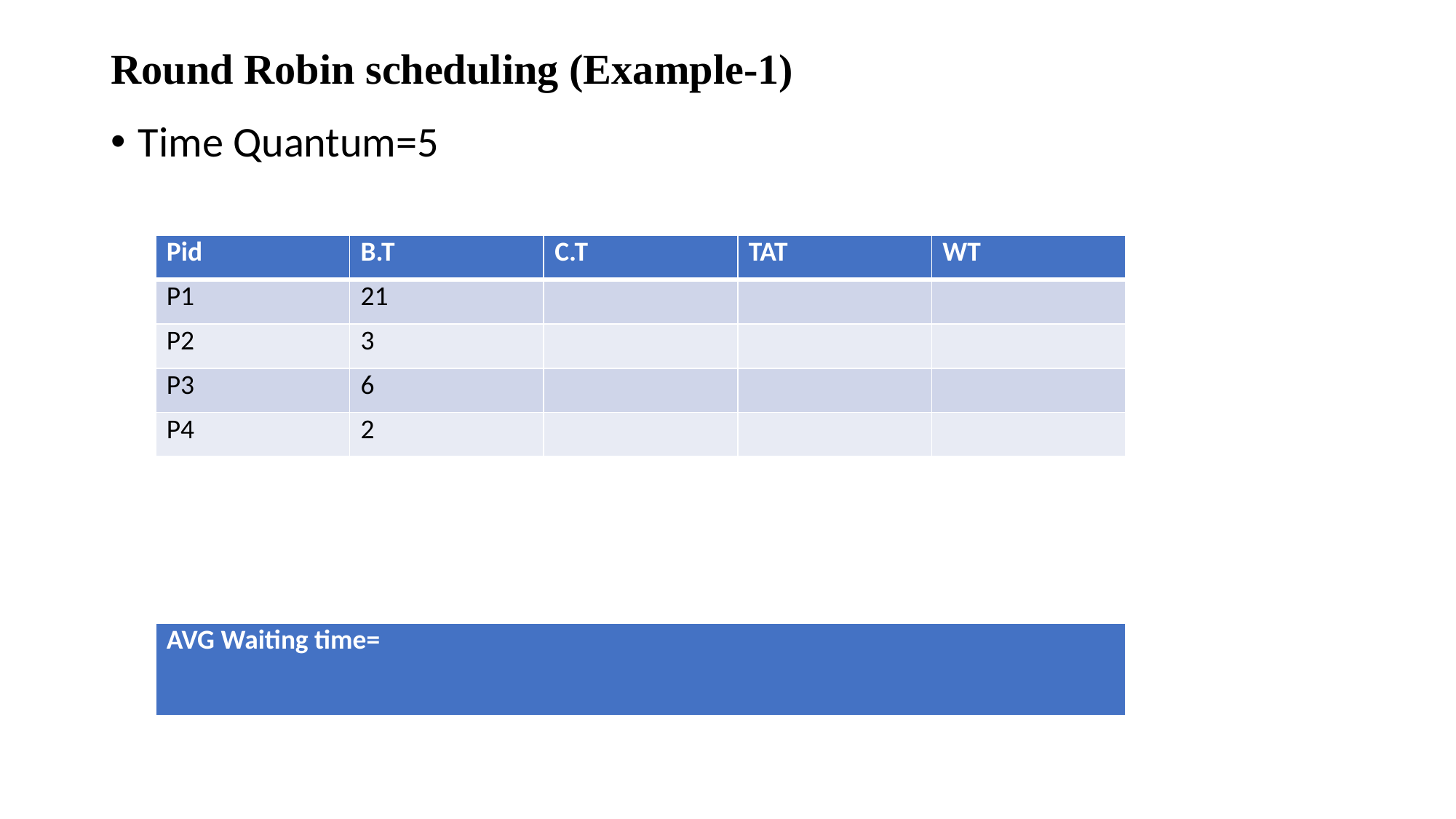

# Round Robin scheduling (Example-1)
Time Quantum=5

| Pid | B.T | C.T | TAT | WT |
| --- | --- | --- | --- | --- |
| P1 | 21 |  |  |  |
| P2 | 3 |  |  |  |
| P3 | 6 |  |  |  |
| P4 | 2 |  |  |  |
| AVG Waiting time= |
| --- |